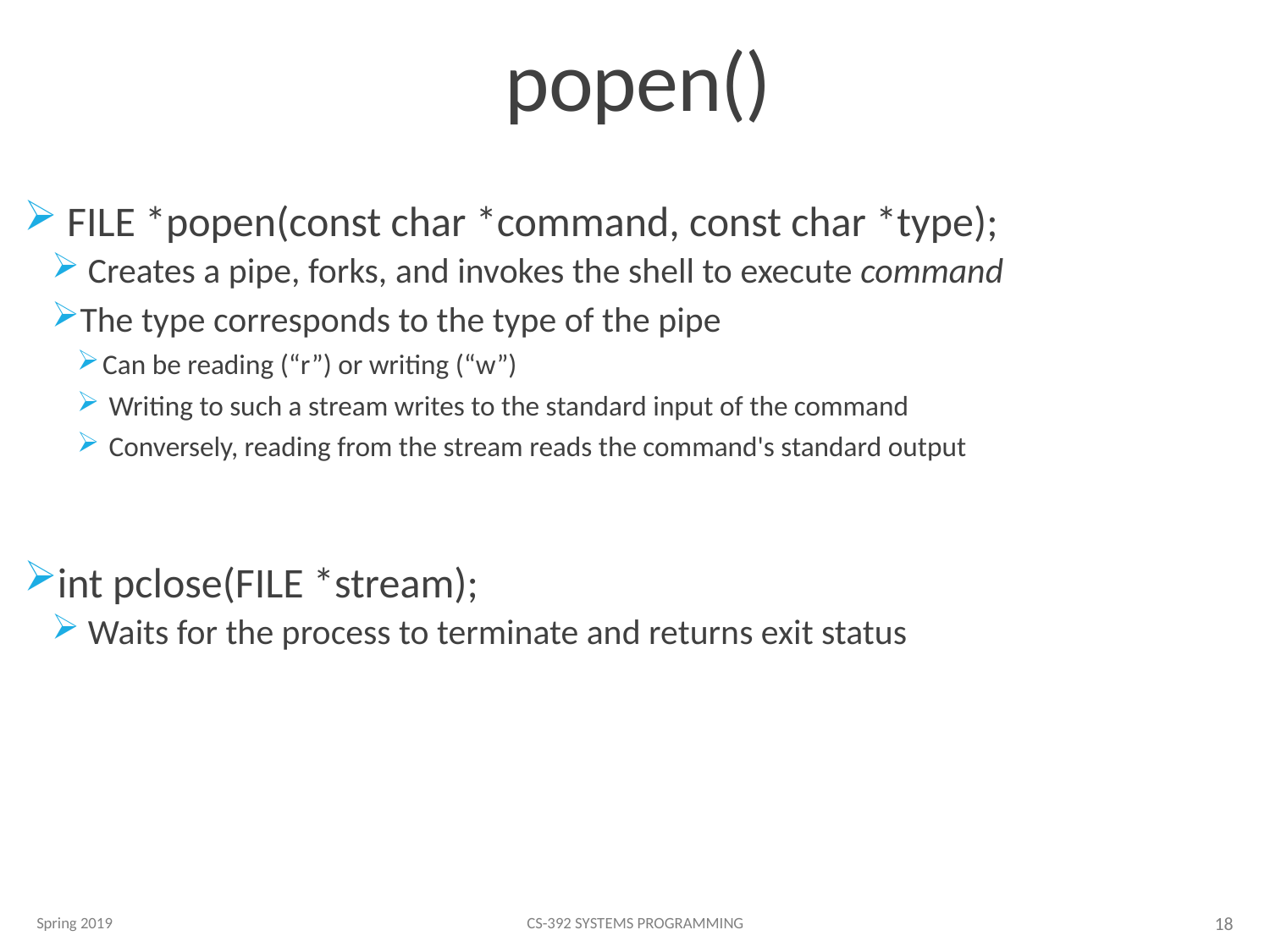

# popen()
 FILE *popen(const char *command, const char *type);
 Creates a pipe, forks, and invokes the shell to execute command
The type corresponds to the type of the pipe
Can be reading (“r”) or writing (“w”)
 Writing to such a stream writes to the standard input of the command
 Conversely, reading from the stream reads the command's standard output

int pclose(FILE *stream);
 Waits for the process to terminate and returns exit status
Spring 2019
CS-392 Systems Programming
18